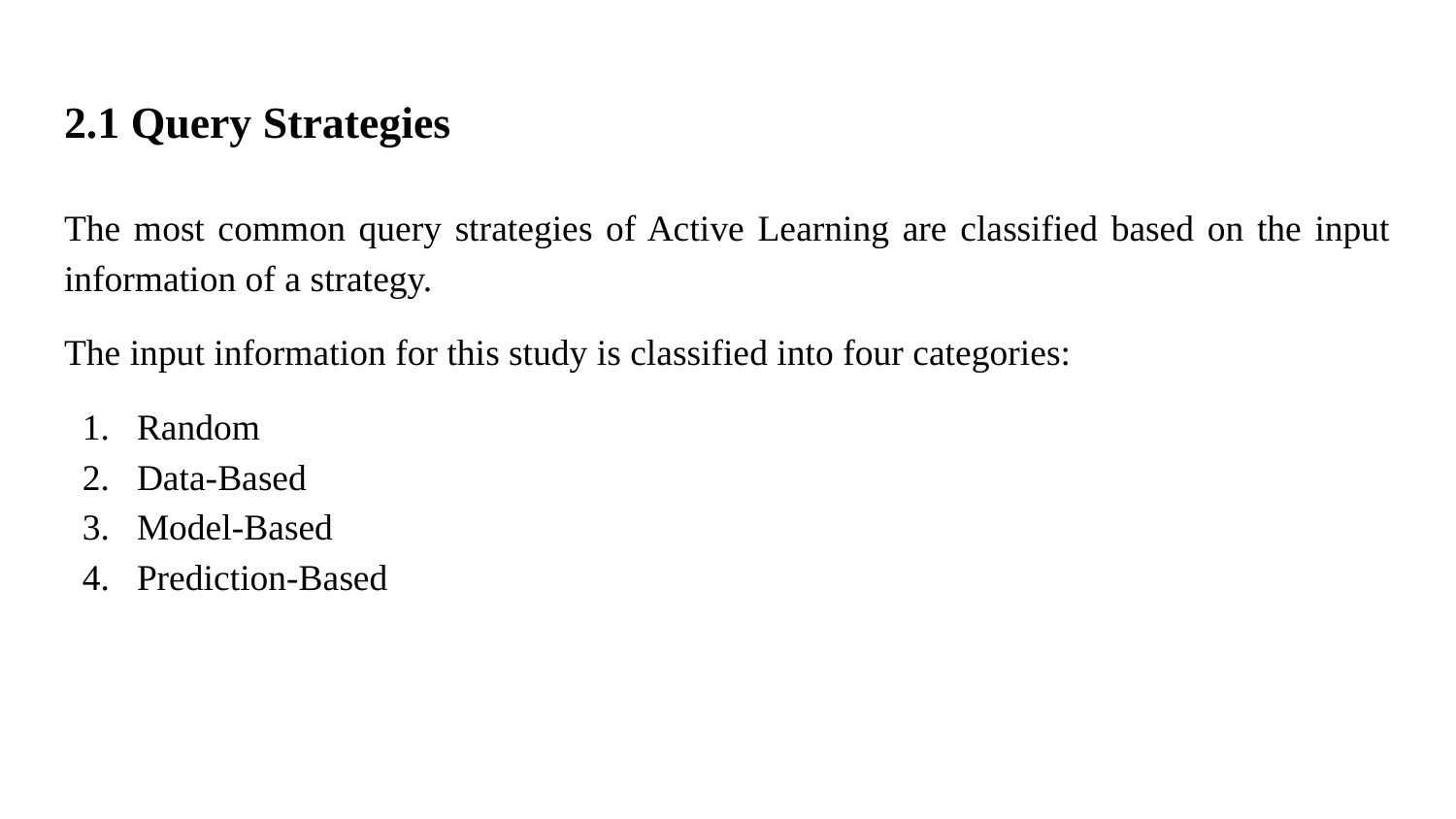

# 2.1 Query Strategies
The most common query strategies of Active Learning are classified based on the input information of a strategy.
The input information for this study is classified into four categories:
Random
Data-Based
Model-Based
Prediction-Based